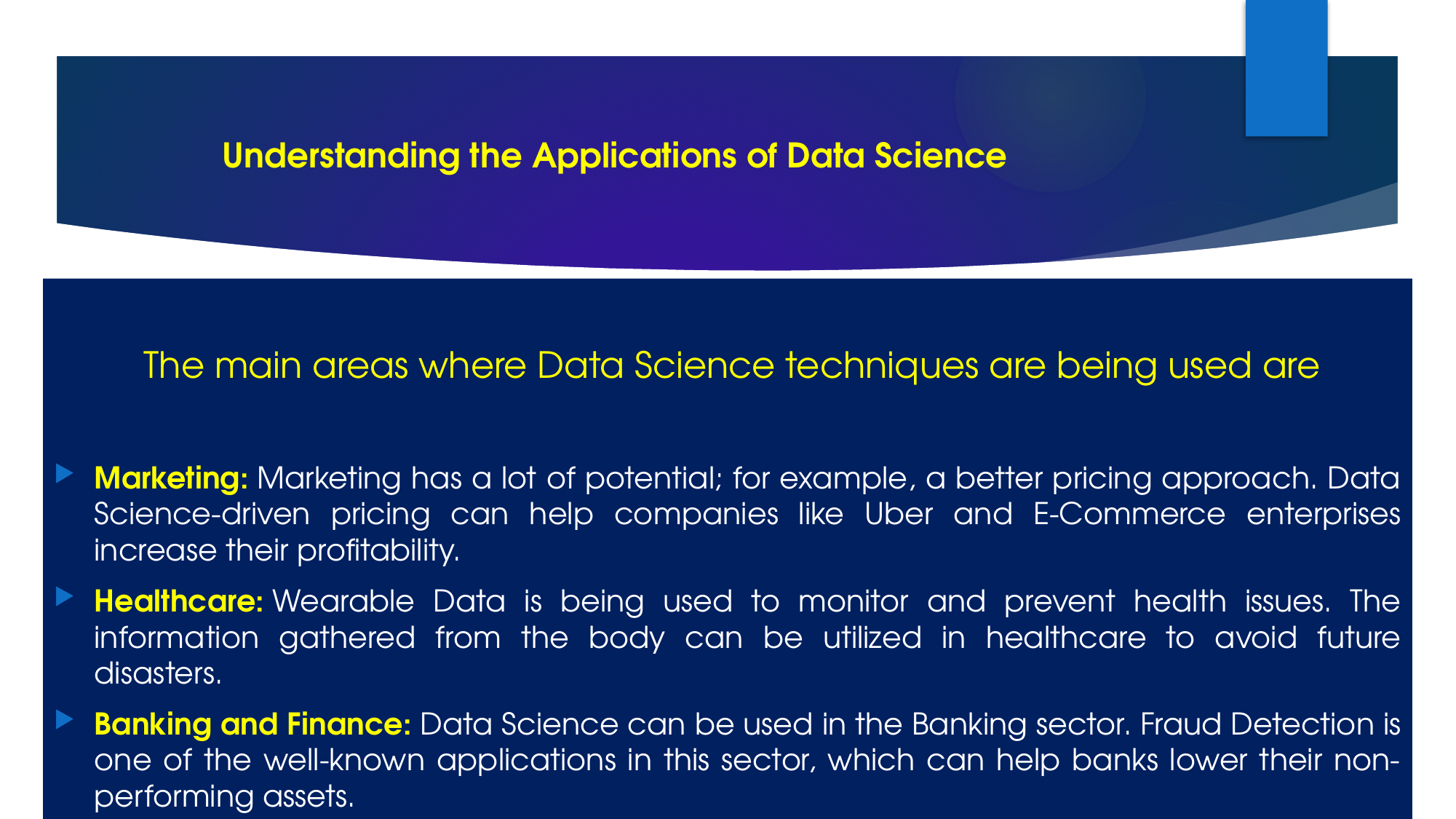

# Understanding the Applications of Data Science

         The main areas where Data Science techniques are being used are

Marketing: Marketing has a lot of potential; for example, a better pricing approach. Data Science-driven pricing can help companies like Uber and E-Commerce enterprises increase their profitability.
Healthcare: Wearable Data is being used to monitor and prevent health issues. The information gathered from the body can be utilized in healthcare to avoid future disasters.
Banking and Finance: Data Science can be used in the Banking sector. Fraud Detection is one of the well-known applications in this sector, which can help banks lower their non-performing assets.